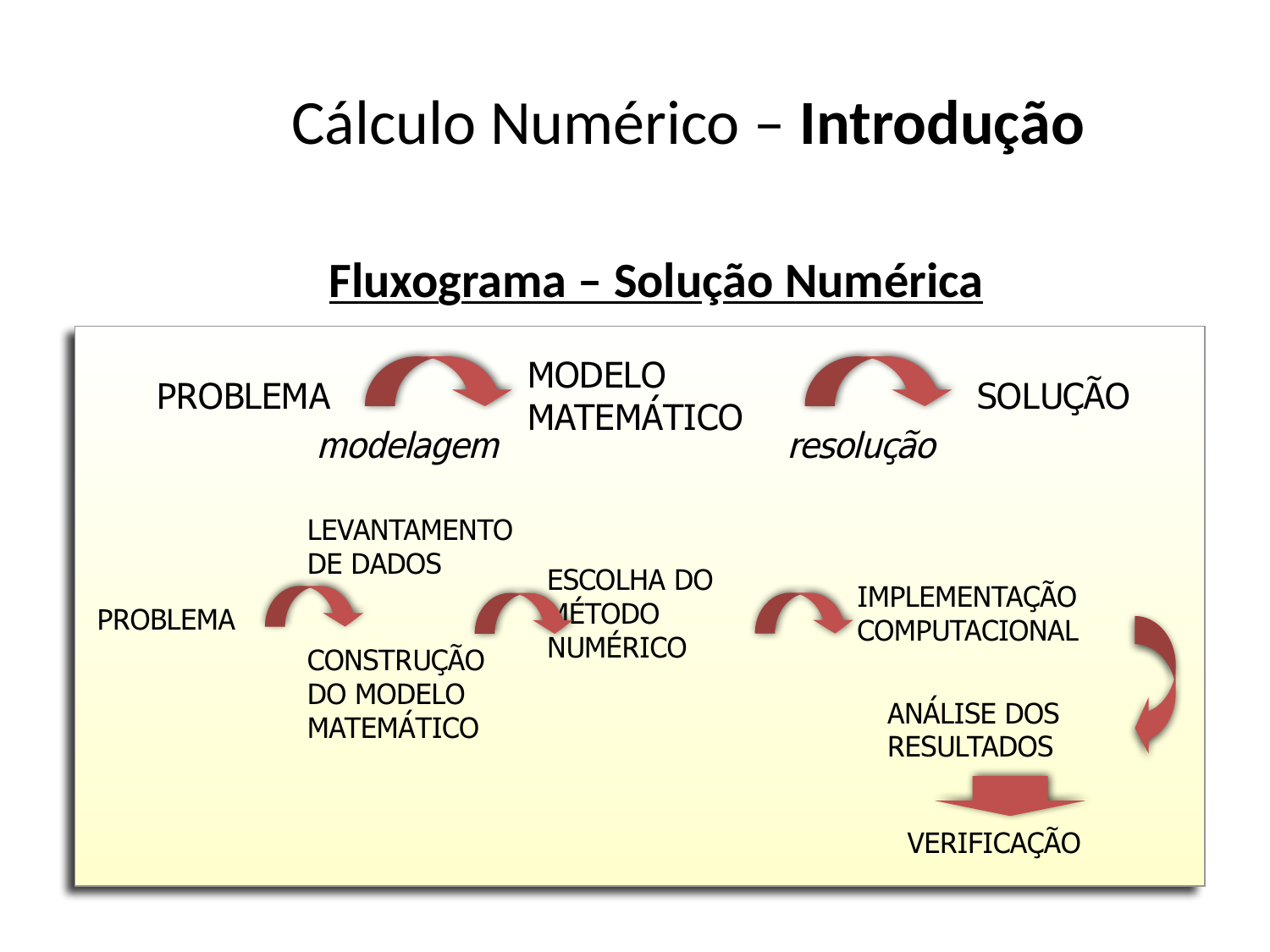

# Cálculo Numérico – Introdução
Fluxograma – Solução Numérica

MODELO MATEMÁTICO

PROBLEMA
SOLUÇÃO
modelagem
resolução
LEVANTAMENTO DE DADOS
ESCOLHA DO MÉTODO NUMÉRICO
IMPLEMENTAÇÃO COMPUTACIONAL

PROBLEMA
CONSTRUÇÃO DO MODELO MATEMÁTICO

ANÁLISE DOS RESULTADOS

VERIFICAÇÃO